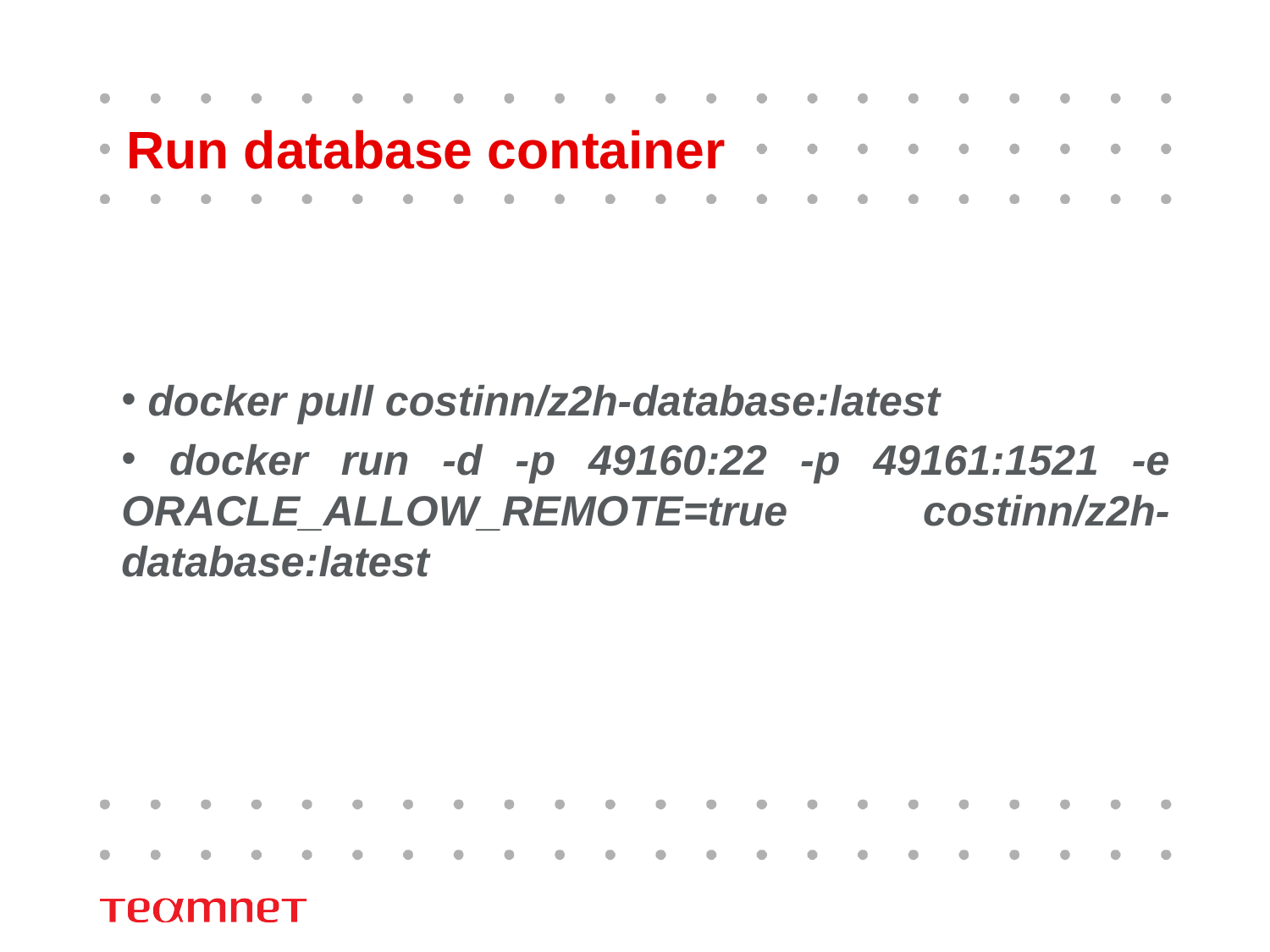

# Run database container
 docker pull costinn/z2h-database:latest
 docker run -d -p 49160:22 -p 49161:1521 -e ORACLE_ALLOW_REMOTE=true costinn/z2h-database:latest